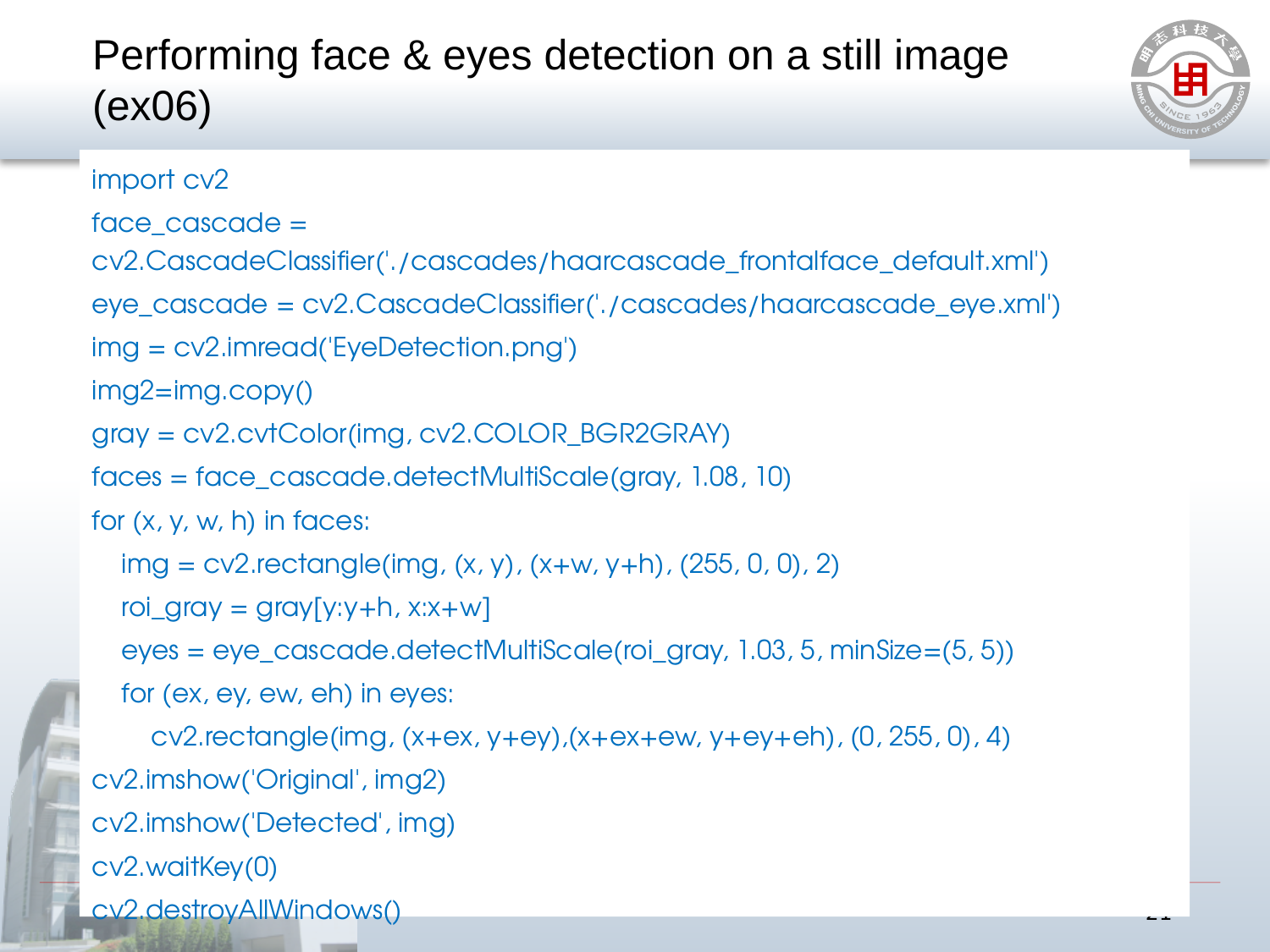

# Performing face & eyes detection on a still image (ex06)
import cv2
face_cascade = cv2.CascadeClassifier('./cascades/haarcascade_frontalface_default.xml')
eye_cascade = cv2.CascadeClassifier('./cascades/haarcascade_eye.xml')
img = cv2.imread('EyeDetection.png')
img2=img.copy()
gray = cv2.cvtColor(img, cv2.COLOR_BGR2GRAY)
faces = face_cascade.detectMultiScale(gray, 1.08, 10)
for (x, y, w, h) in faces:
    img = cv2.rectangle(img, (x, y), (x+w, y+h), (255, 0, 0), 2)
    roi_gray = gray[y:y+h, x:x+w]
    eyes = eye_cascade.detectMultiScale(roi_gray, 1.03, 5, minSize=(5, 5))
    for (ex, ey, ew, eh) in eyes:
        cv2.rectangle(img, (x+ex, y+ey),(x+ex+ew, y+ey+eh), (0, 255, 0), 4)
cv2.imshow('Original', img2)
cv2.imshow('Detected', img)
cv2.waitKey(0)
cv2.destroyAllWindows()
21